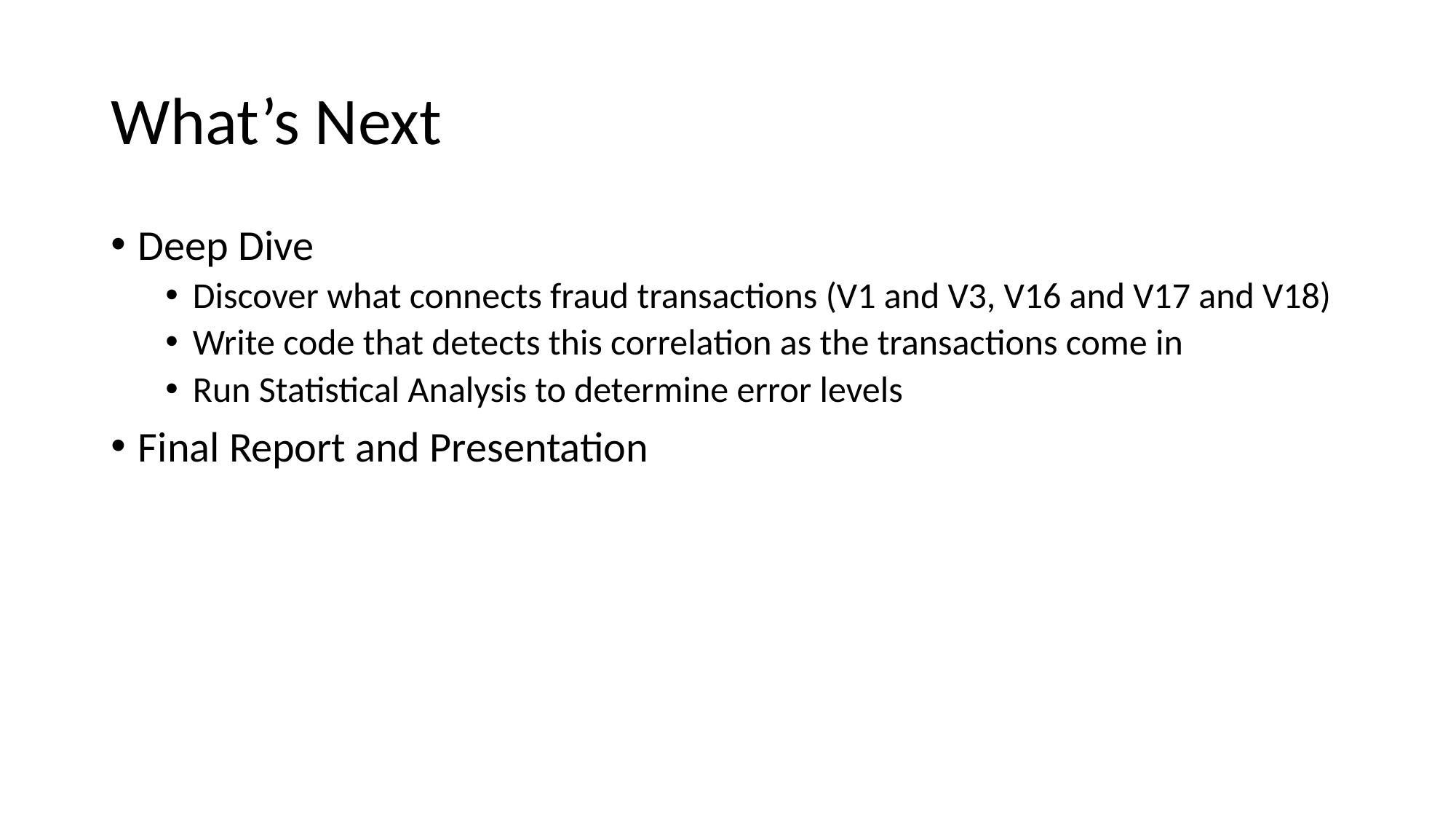

# What’s Next
Deep Dive
Discover what connects fraud transactions (V1 and V3, V16 and V17 and V18)
Write code that detects this correlation as the transactions come in
Run Statistical Analysis to determine error levels
Final Report and Presentation